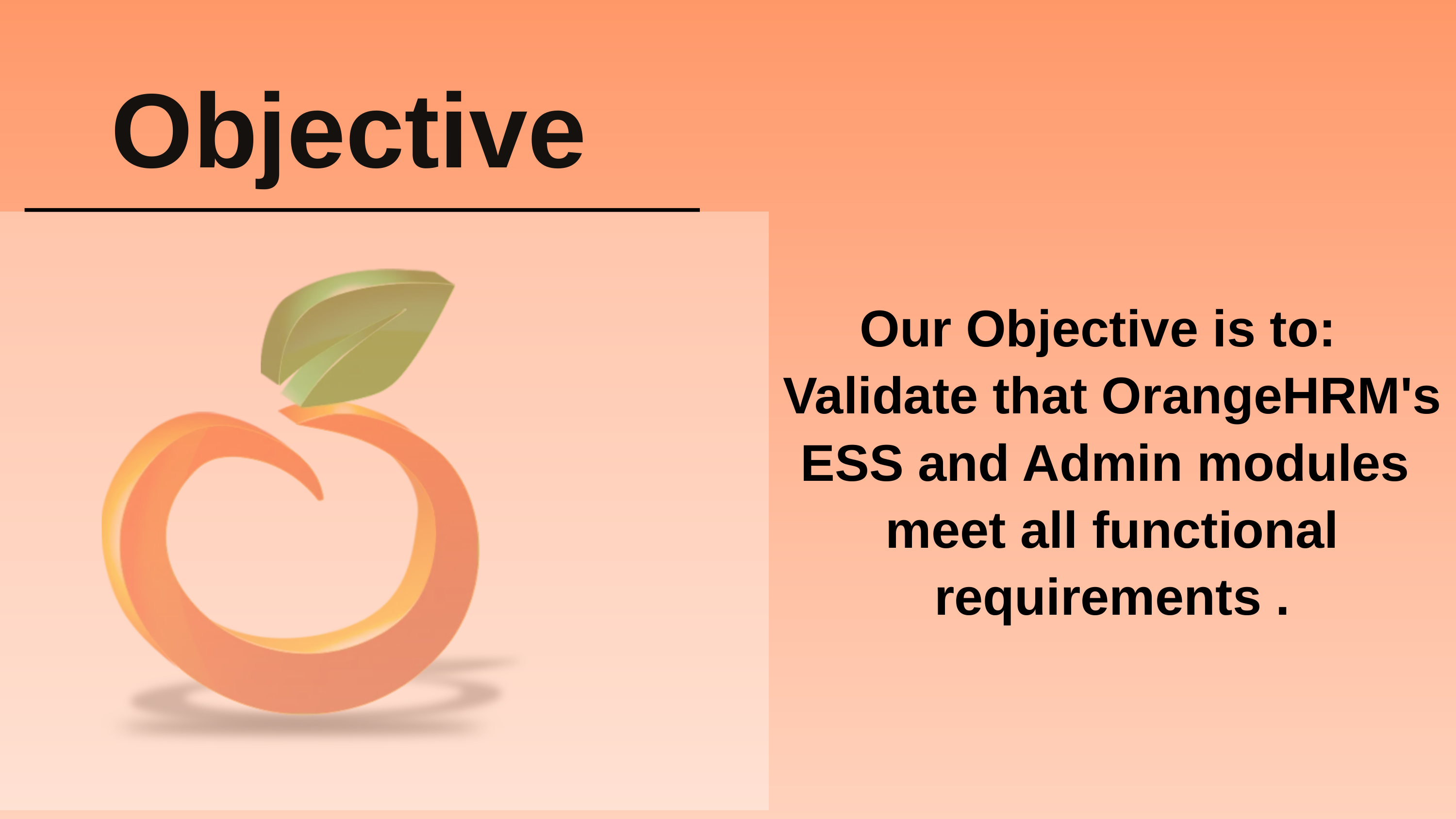

Objective

Our Objective is to:   Validate that OrangeHRM's ESS and Admin modules
meet all functional requirements .